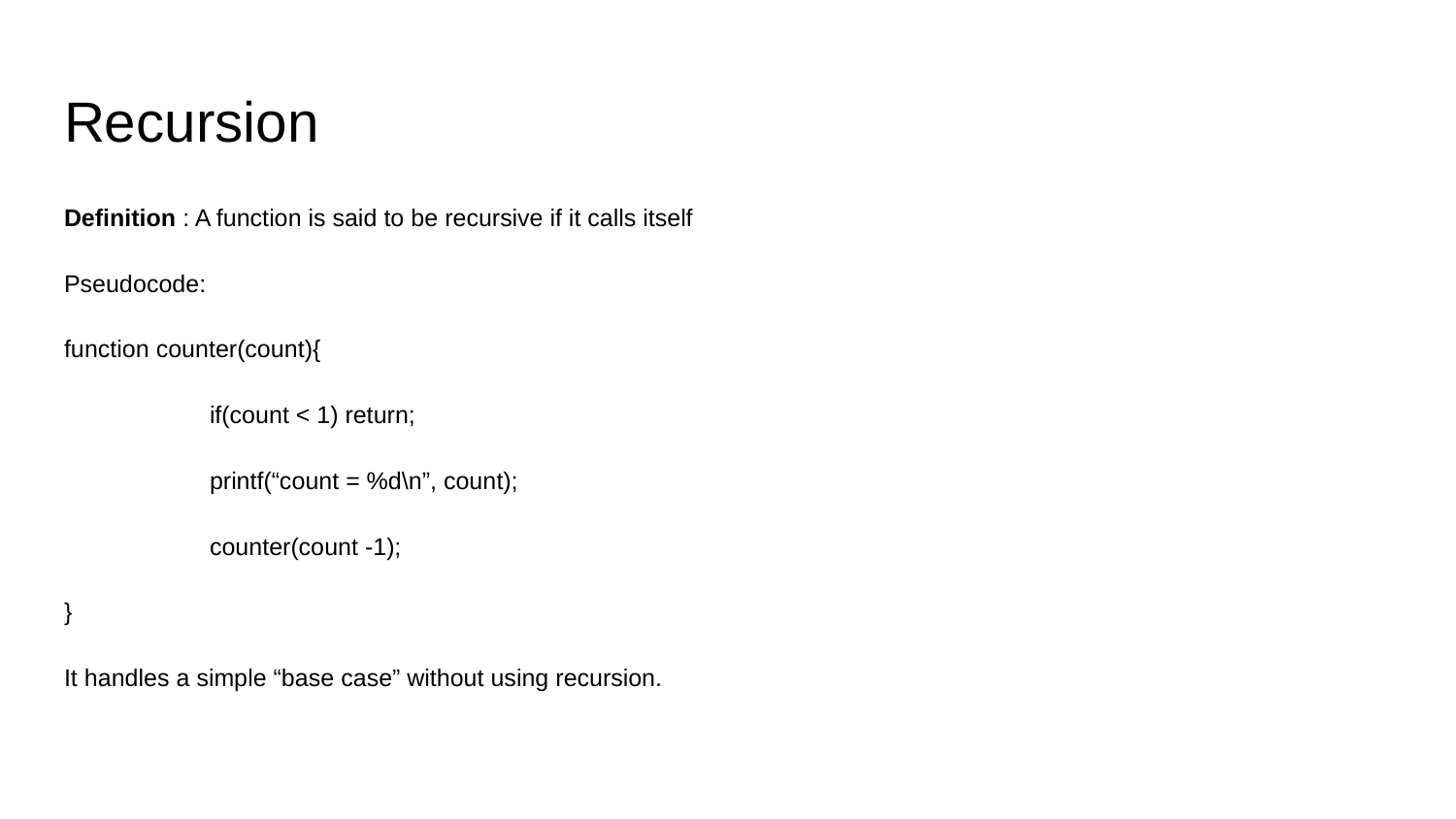

# Recursion
Definition : A function is said to be recursive if it calls itself
Pseudocode:
function counter(count){
	if(count < 1) return;
	printf(“count = %d\n”, count);
	counter(count -1);
}
It handles a simple “base case” without using recursion.